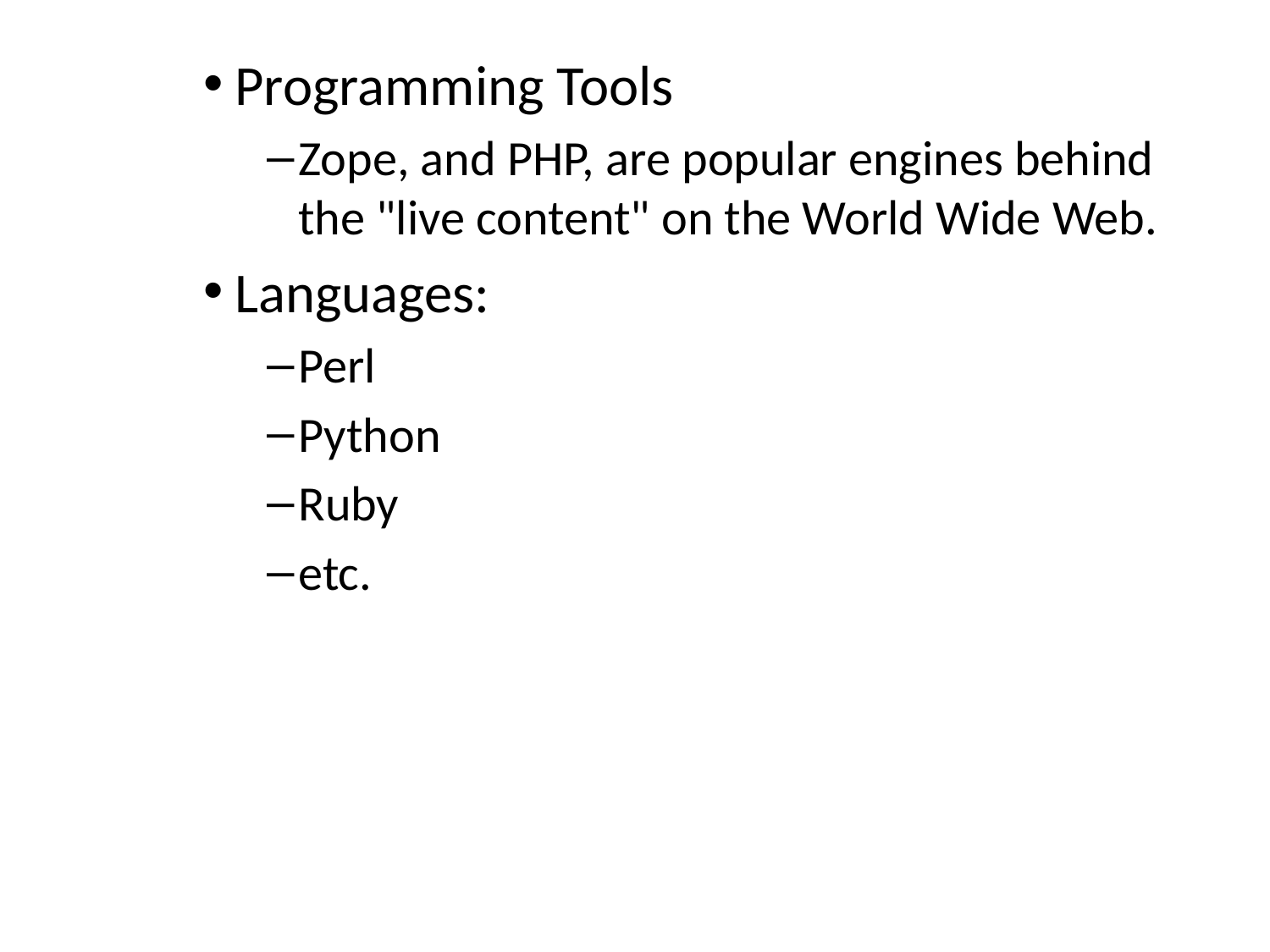

Programming Tools
Zope, and PHP, are popular engines behind the "live content" on the World Wide Web.
Languages:
Perl
Python
Ruby
etc.